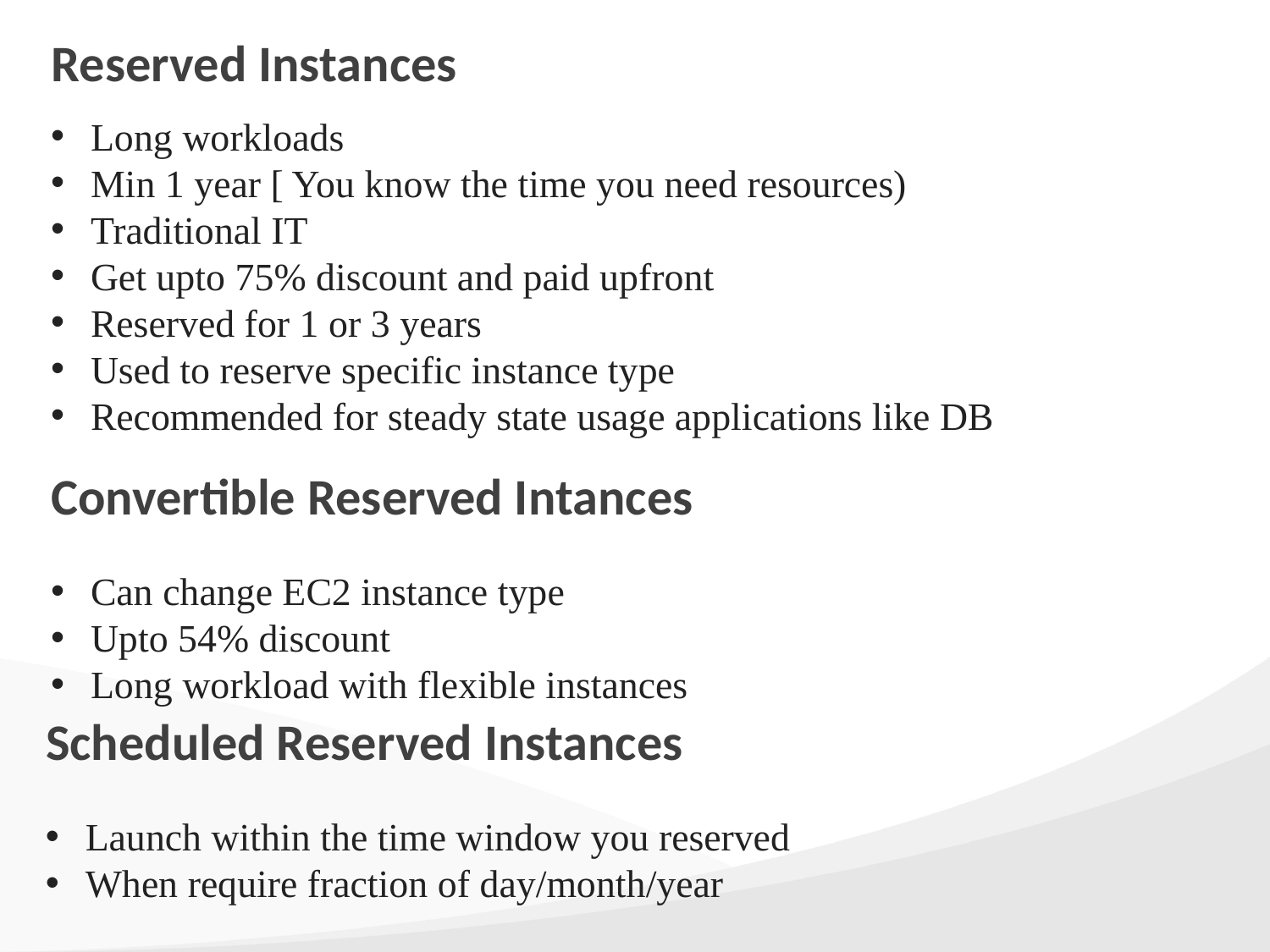

# Reserved Instances
Long workloads
Min 1 year [ You know the time you need resources)
Traditional IT
Get upto 75% discount and paid upfront
Reserved for 1 or 3 years
Used to reserve specific instance type
Recommended for steady state usage applications like DB
Convertible Reserved Intances
Can change EC2 instance type
Upto 54% discount
Long workload with flexible instances
Scheduled Reserved Instances
Launch within the time window you reserved
When require fraction of day/month/year